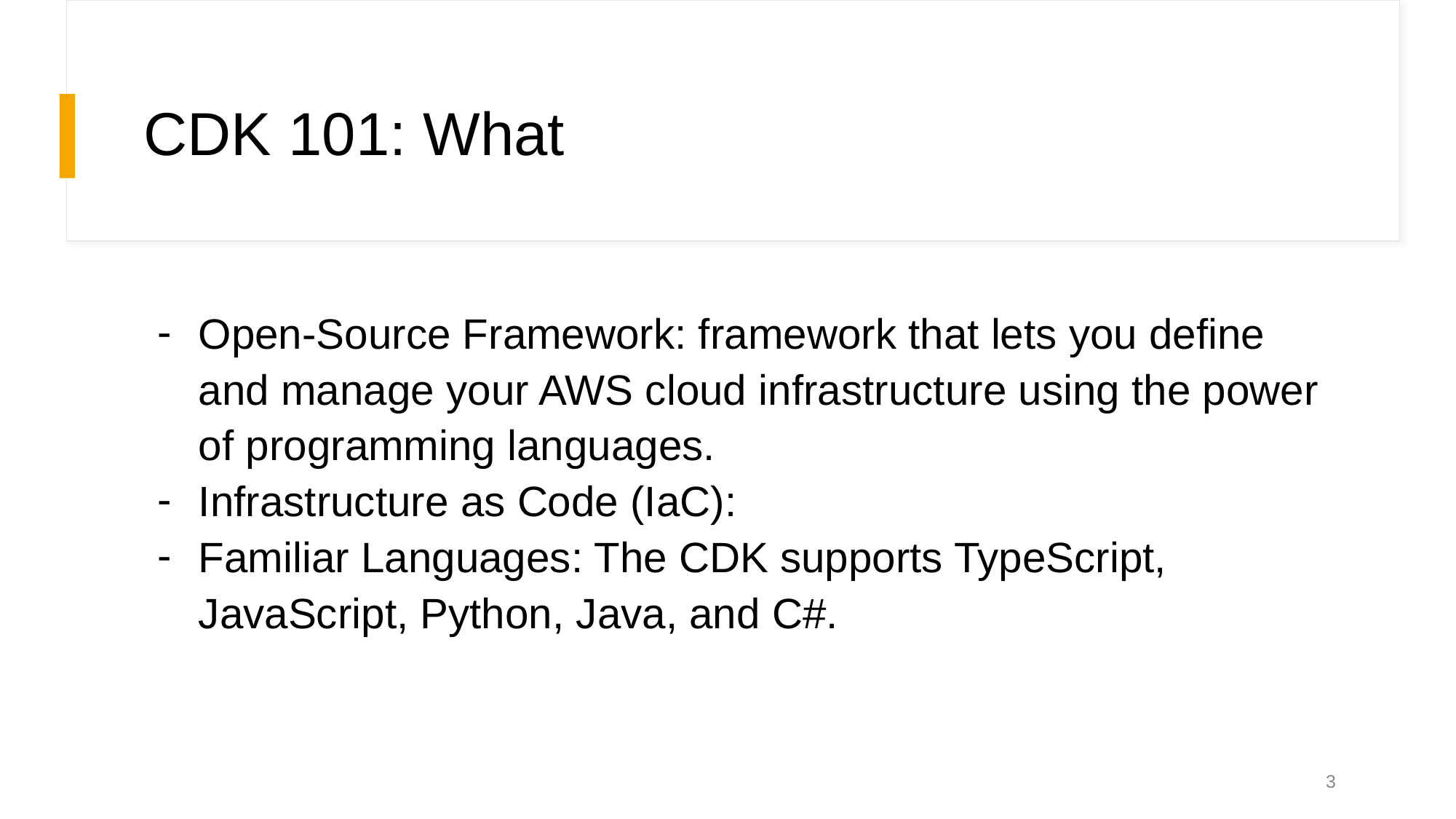

# CDK 101: What
Open-Source Framework: framework that lets you define and manage your AWS cloud infrastructure using the power of programming languages.
Infrastructure as Code (IaC):
Familiar Languages: The CDK supports TypeScript, JavaScript, Python, Java, and C#.
3